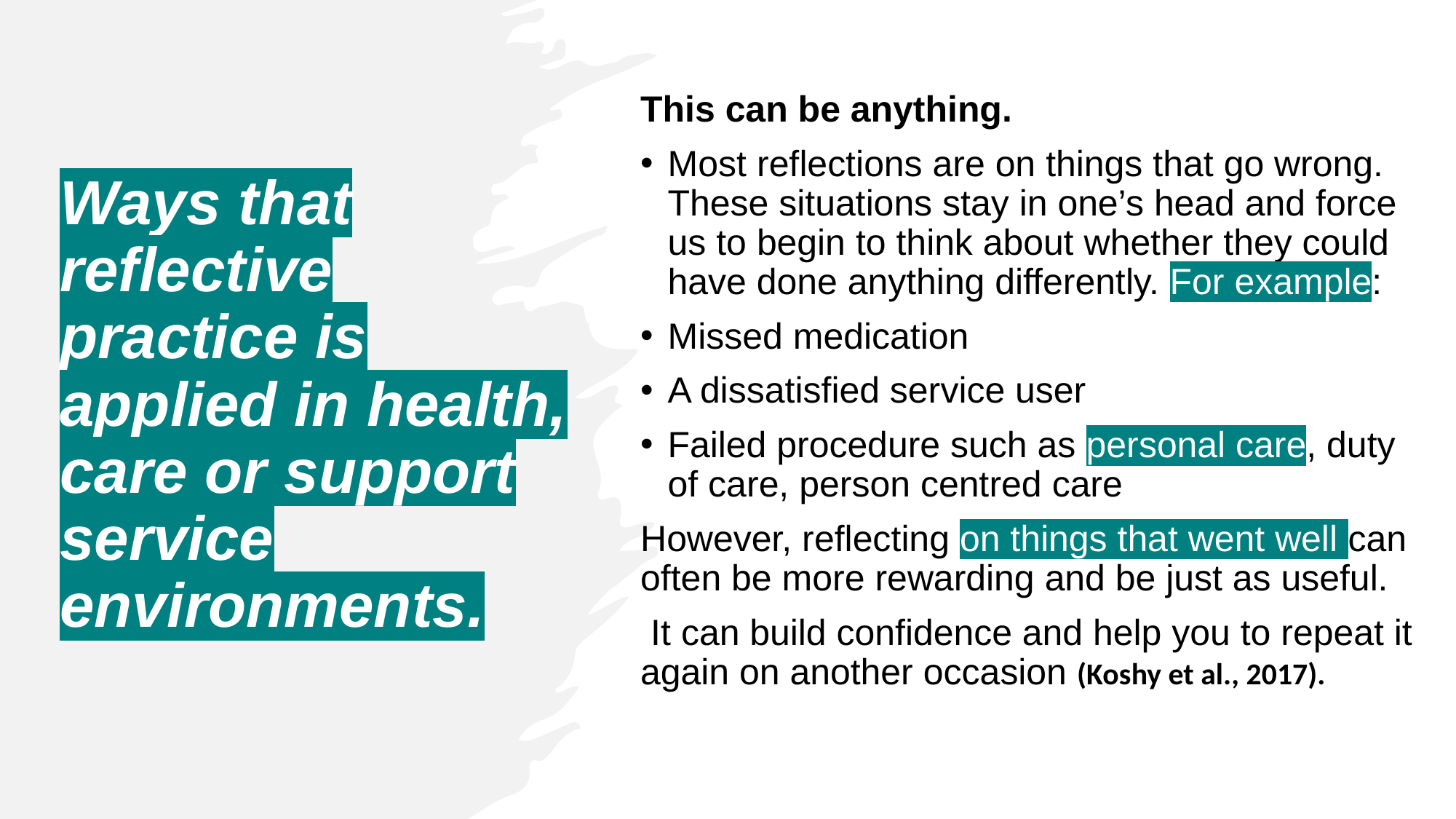

# Ways that reflective practice is applied in health, care or support service environments.
This can be anything.
Most reflections are on things that go wrong. These situations stay in one’s head and force us to begin to think about whether they could have done anything differently. For example:
Missed medication
A dissatisfied service user
Failed procedure such as personal care, duty of care, person centred care
However, reflecting on things that went well can often be more rewarding and be just as useful.
 It can build confidence and help you to repeat it again on another occasion (Koshy et al., 2017).

Created by Tayo Alebiosu